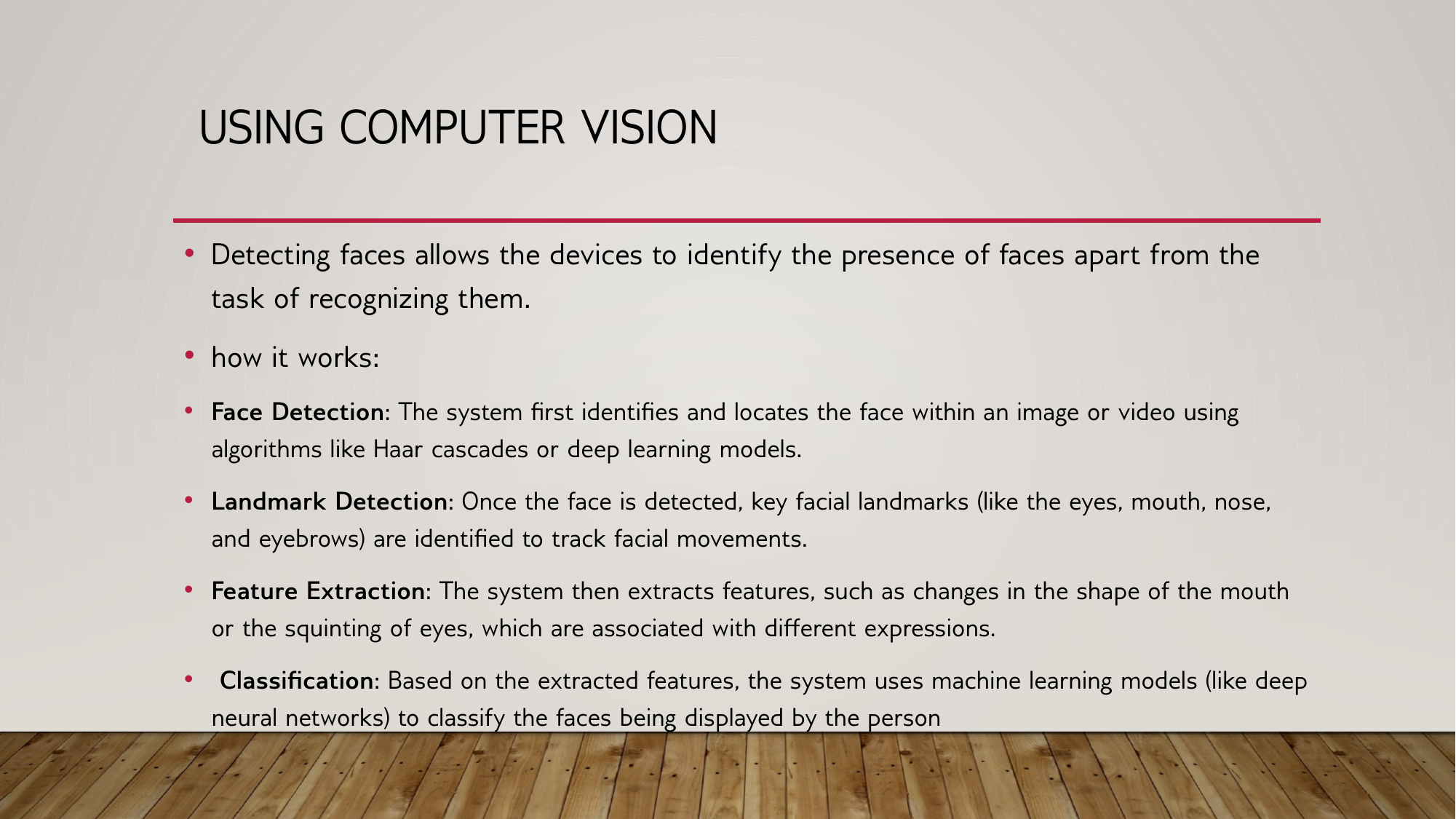

# Using Computer Vision
Detecting faces allows the devices to identify the presence of faces apart from the task of recognizing them.
how it works:
Face Detection: The system first identifies and locates the face within an image or video using algorithms like Haar cascades or deep learning models.
Landmark Detection: Once the face is detected, key facial landmarks (like the eyes, mouth, nose, and eyebrows) are identified to track facial movements.
Feature Extraction: The system then extracts features, such as changes in the shape of the mouth or the squinting of eyes, which are associated with different expressions.
 Classification: Based on the extracted features, the system uses machine learning models (like deep neural networks) to classify the faces being displayed by the person